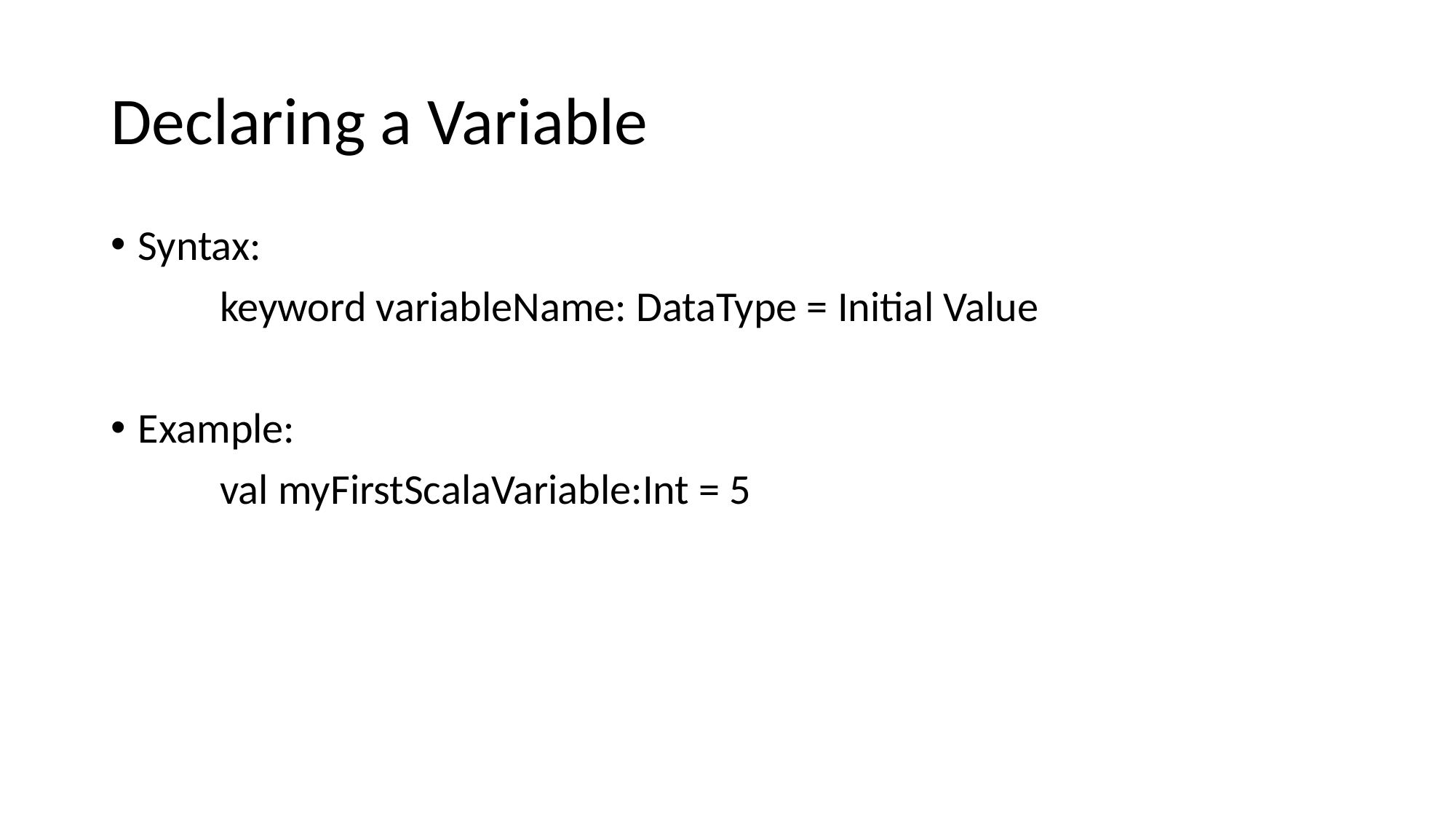

# Declaring a Variable
Syntax:
	keyword variableName: DataType = Initial Value

Example:
	val myFirstScalaVariable:Int = 5